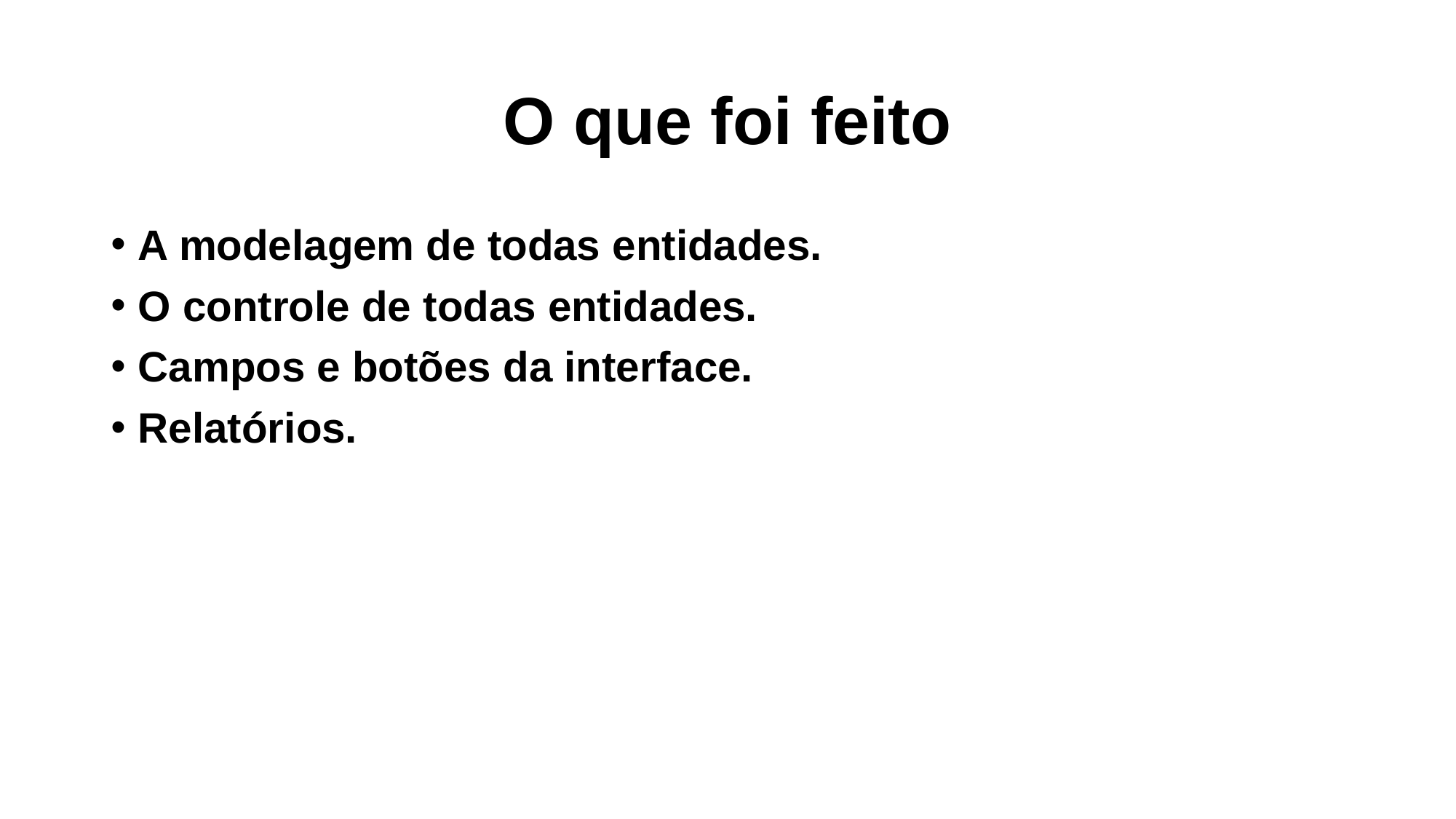

# O que foi feito
A modelagem de todas entidades.
O controle de todas entidades.
Campos e botões da interface.
Relatórios.